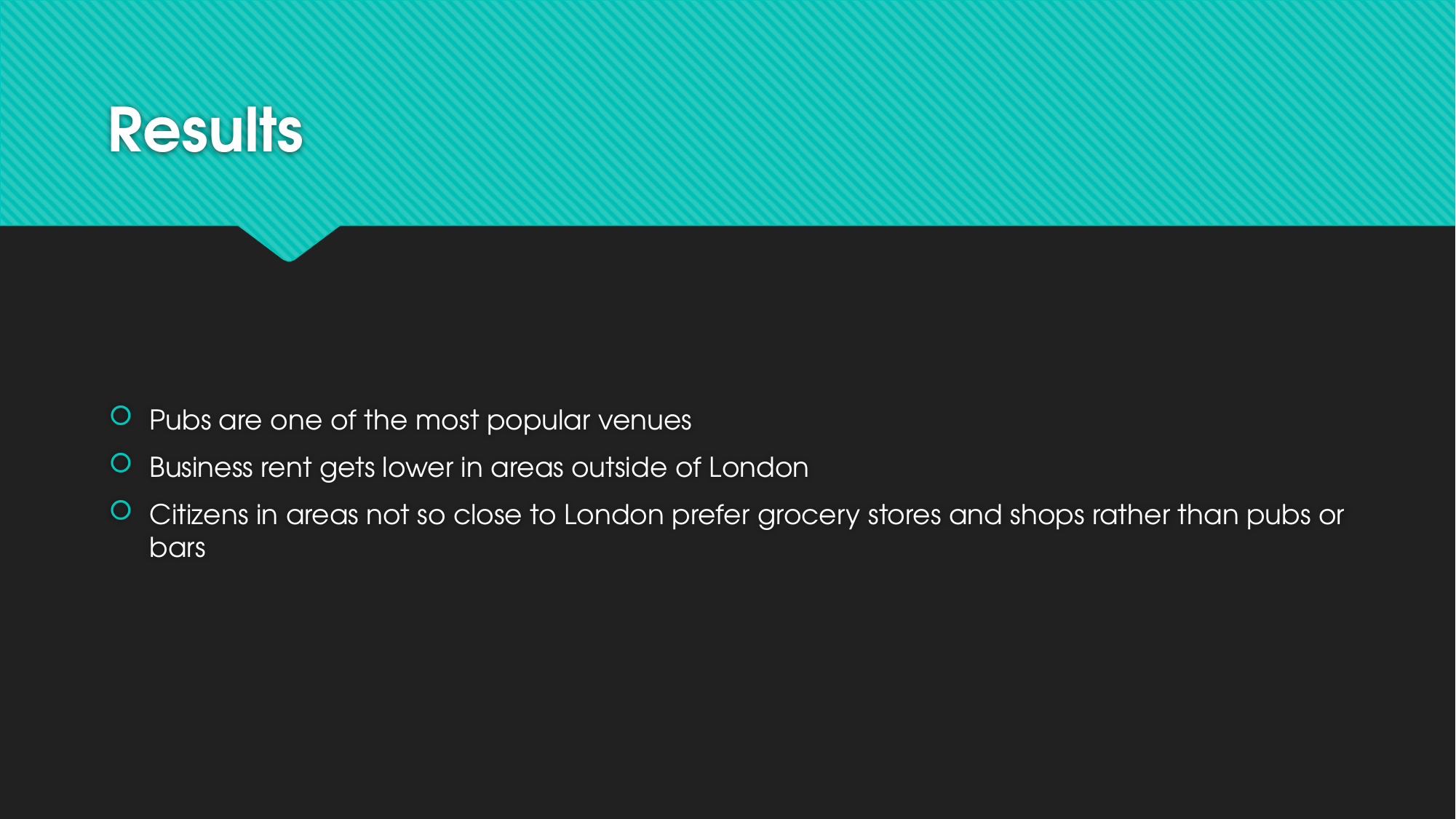

# Results
Pubs are one of the most popular venues
Business rent gets lower in areas outside of London
Citizens in areas not so close to London prefer grocery stores and shops rather than pubs or bars